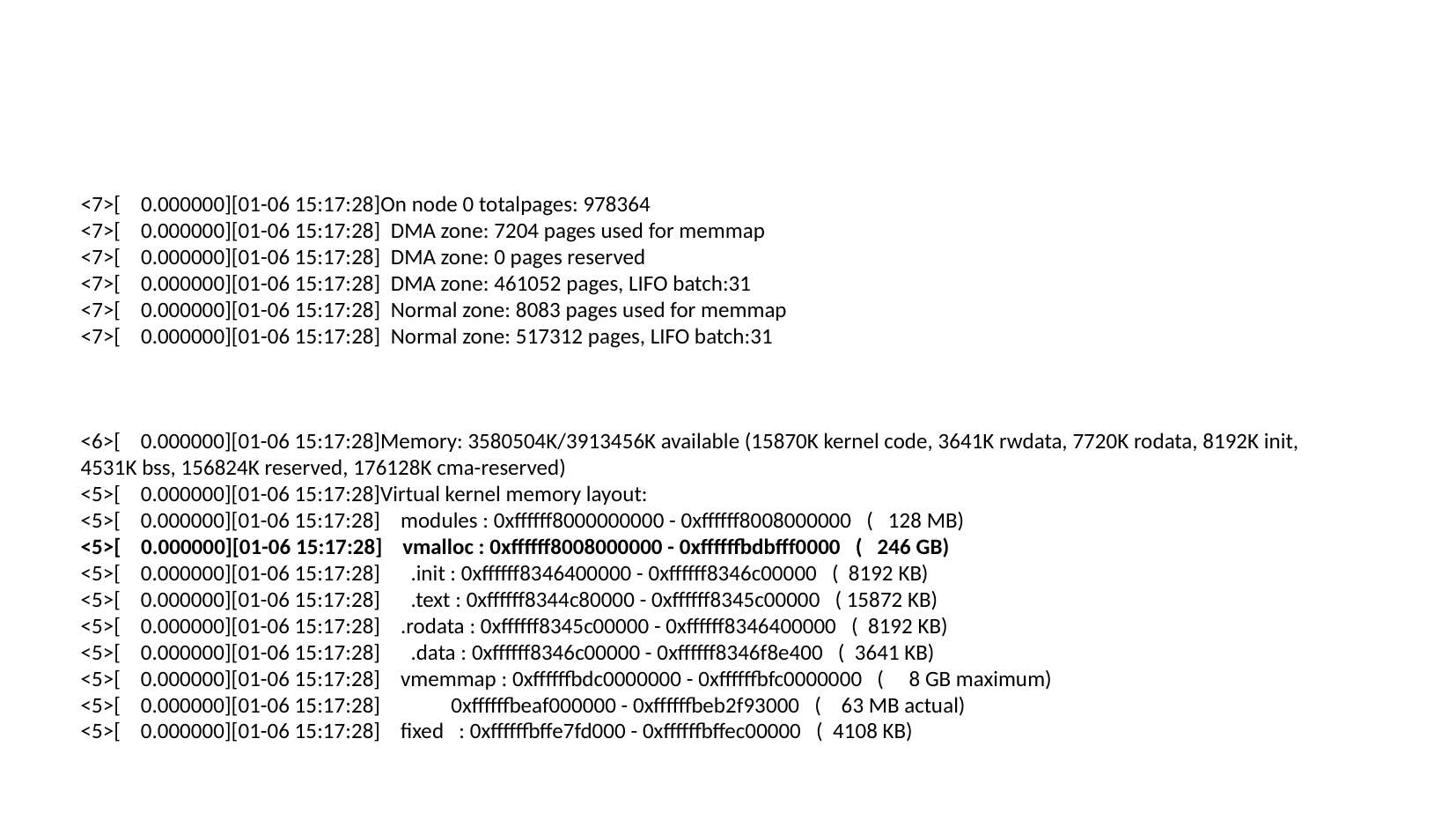

<7>[    0.000000][01-06 15:17:28]On node 0 totalpages: 978364
<7>[    0.000000][01-06 15:17:28]  DMA zone: 7204 pages used for memmap
<7>[    0.000000][01-06 15:17:28]  DMA zone: 0 pages reserved
<7>[    0.000000][01-06 15:17:28]  DMA zone: 461052 pages, LIFO batch:31
<7>[    0.000000][01-06 15:17:28]  Normal zone: 8083 pages used for memmap
<7>[    0.000000][01-06 15:17:28]  Normal zone: 517312 pages, LIFO batch:31
<6>[    0.000000][01-06 15:17:28]Memory: 3580504K/3913456K available (15870K kernel code, 3641K rwdata, 7720K rodata, 8192K init, 4531K bss, 156824K reserved, 176128K cma-reserved)
<5>[    0.000000][01-06 15:17:28]Virtual kernel memory layout:
<5>[    0.000000][01-06 15:17:28]    modules : 0xffffff8000000000 - 0xffffff8008000000   (   128 MB)
<5>[    0.000000][01-06 15:17:28]    vmalloc : 0xffffff8008000000 - 0xffffffbdbfff0000   (   246 GB)
<5>[    0.000000][01-06 15:17:28]      .init : 0xffffff8346400000 - 0xffffff8346c00000   (  8192 KB)
<5>[    0.000000][01-06 15:17:28]      .text : 0xffffff8344c80000 - 0xffffff8345c00000   ( 15872 KB)
<5>[    0.000000][01-06 15:17:28]    .rodata : 0xffffff8345c00000 - 0xffffff8346400000   (  8192 KB)
<5>[    0.000000][01-06 15:17:28]      .data : 0xffffff8346c00000 - 0xffffff8346f8e400   (  3641 KB)
<5>[    0.000000][01-06 15:17:28]    vmemmap : 0xffffffbdc0000000 - 0xffffffbfc0000000   (     8 GB maximum)
<5>[    0.000000][01-06 15:17:28]              0xffffffbeaf000000 - 0xffffffbeb2f93000   (    63 MB actual)
<5>[    0.000000][01-06 15:17:28]    fixed   : 0xffffffbffe7fd000 - 0xffffffbffec00000   (  4108 KB)